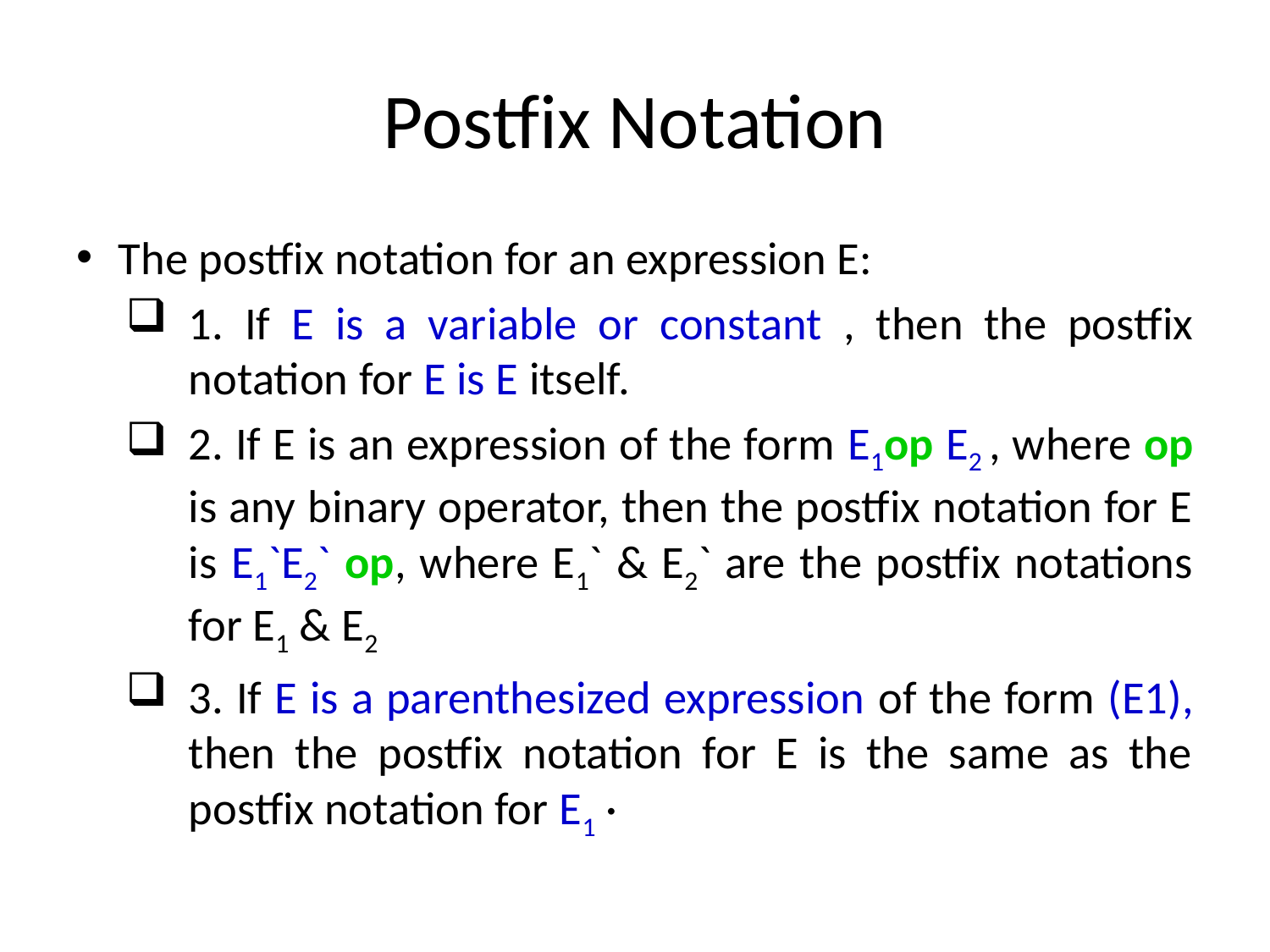

# Postfix Notation
The postfix notation for an expression E:
1. If E is a variable or constant , then the postfix notation for E is E itself.
2. If E is an expression of the form E1op E2 , where op is any binary operator, then the postfix notation for E is E1`E2` op, where E1` & E2` are the postfix notations for E1 & E2
3. If E is a parenthesized expression of the form (E1), then the postfix notation for E is the same as the postfix notation for E1 ·